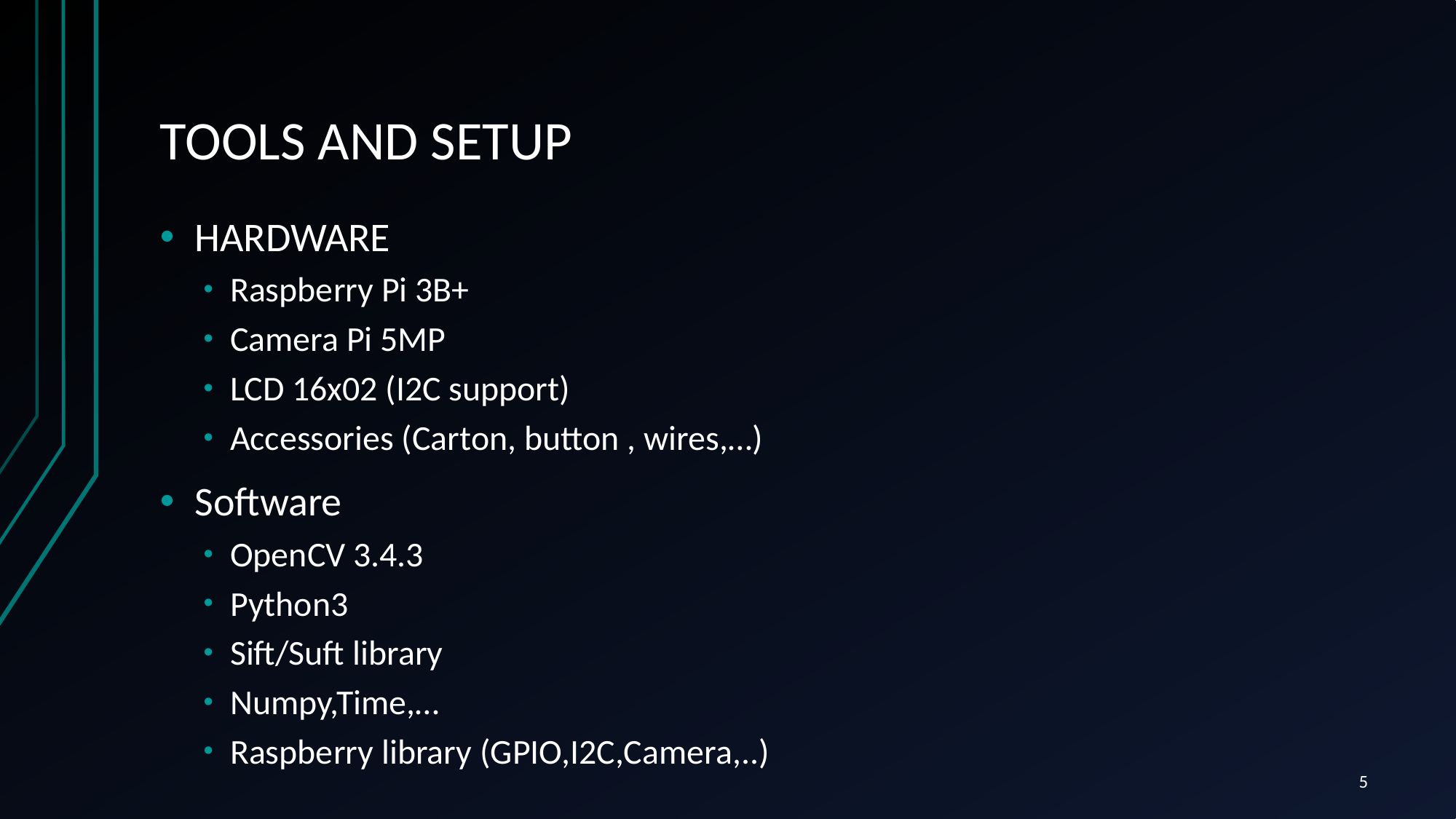

# TOOLS AND SETUP
HARDWARE
Raspberry Pi 3B+
Camera Pi 5MP
LCD 16x02 (I2C support)
Accessories (Carton, button , wires,…)
Software
OpenCV 3.4.3
Python3
Sift/Suft library
Numpy,Time,…
Raspberry library (GPIO,I2C,Camera,..)
5